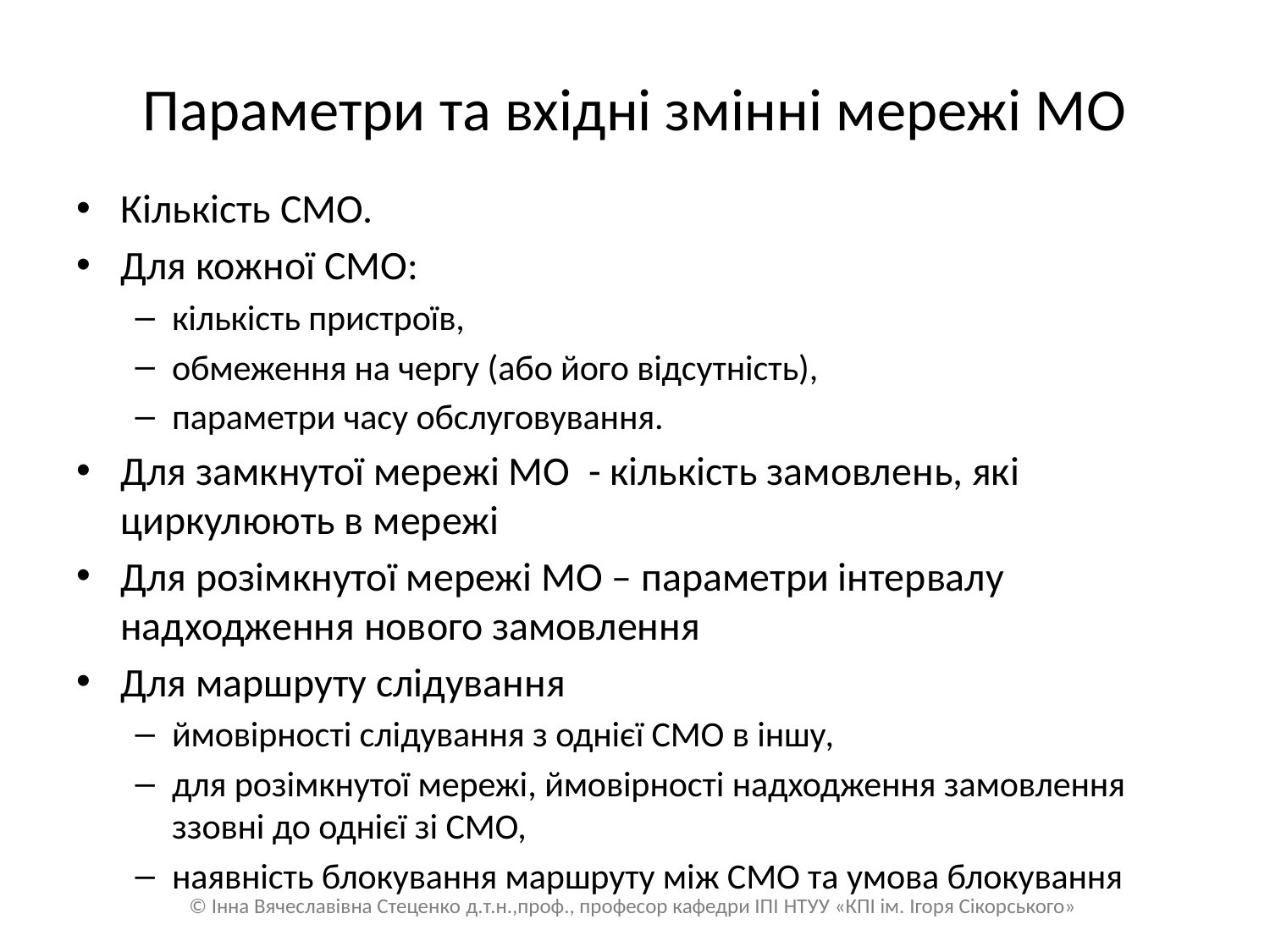

# Параметри та вхідні змінні мережі МО
Кількість СМО.
Для кожної СМО:
кількість пристроїв,
обмеження на чергу (або його відсутність),
параметри часу обслуговування.
Для замкнутої мережі МО  - кількість замовлень, які циркулюють в мережі
Для розімкнутої мережі МО – параметри інтервалу надходження нового замовлення
Для маршруту слідування
ймовірності слідування з однієї СМО в іншу,
для розімкнутої мережі, ймовірності надходження замовлення ззовні до однієї зі СМО,
наявність блокування маршруту між СМО та умова блокування
© Інна Вячеславівна Стеценко д.т.н.,проф., професор кафедри ІПІ НТУУ «КПІ ім. Ігоря Сікорського»